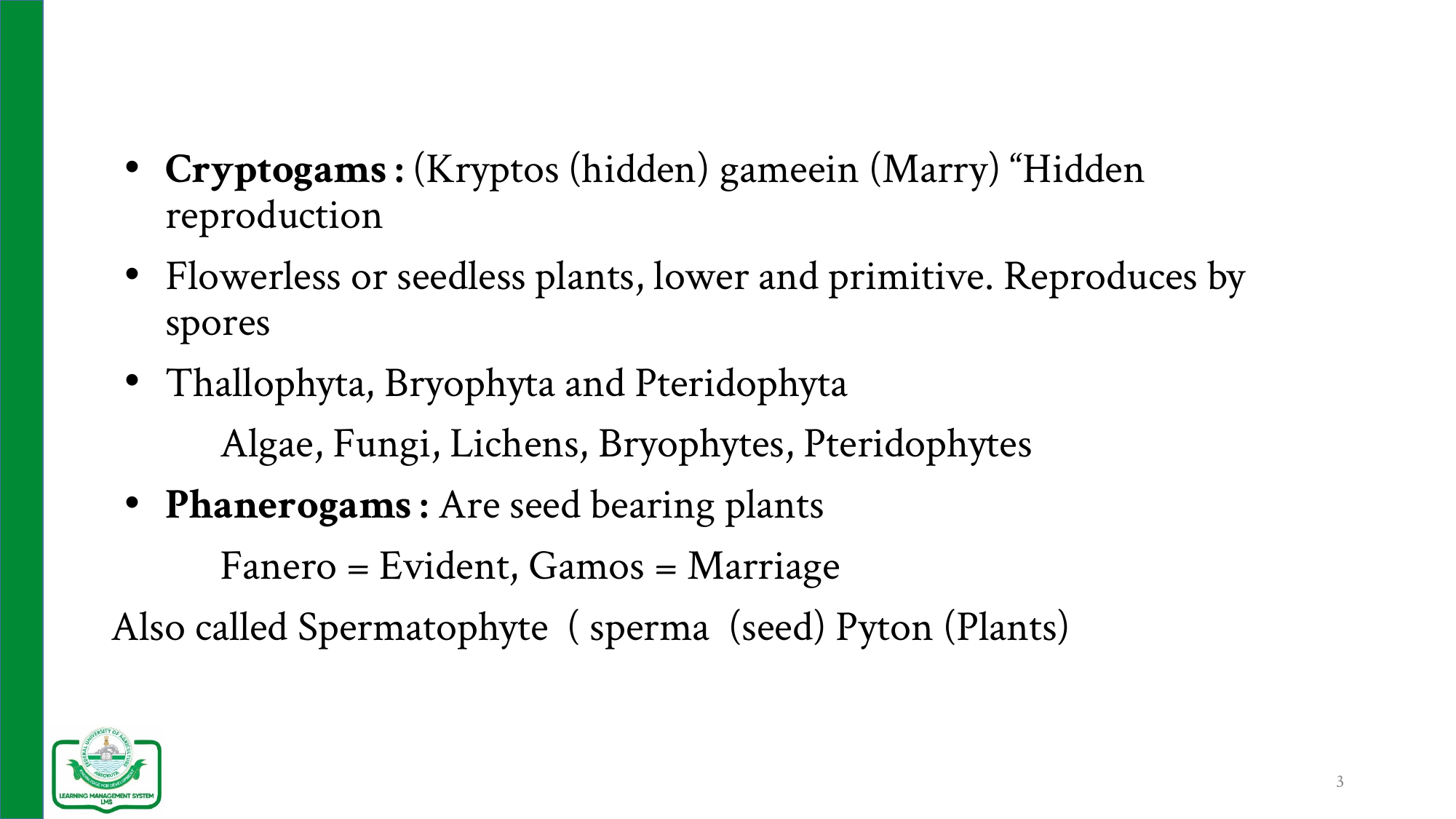

#
Cryptogams : (Kryptos (hidden) gameein (Marry) “Hidden reproduction
Flowerless or seedless plants, lower and primitive. Reproduces by spores
Thallophyta, Bryophyta and Pteridophyta
	Algae, Fungi, Lichens, Bryophytes, Pteridophytes
Phanerogams : Are seed bearing plants
	Fanero = Evident, Gamos = Marriage
Also called Spermatophyte  ( sperma  (seed) Pyton (Plants)

3